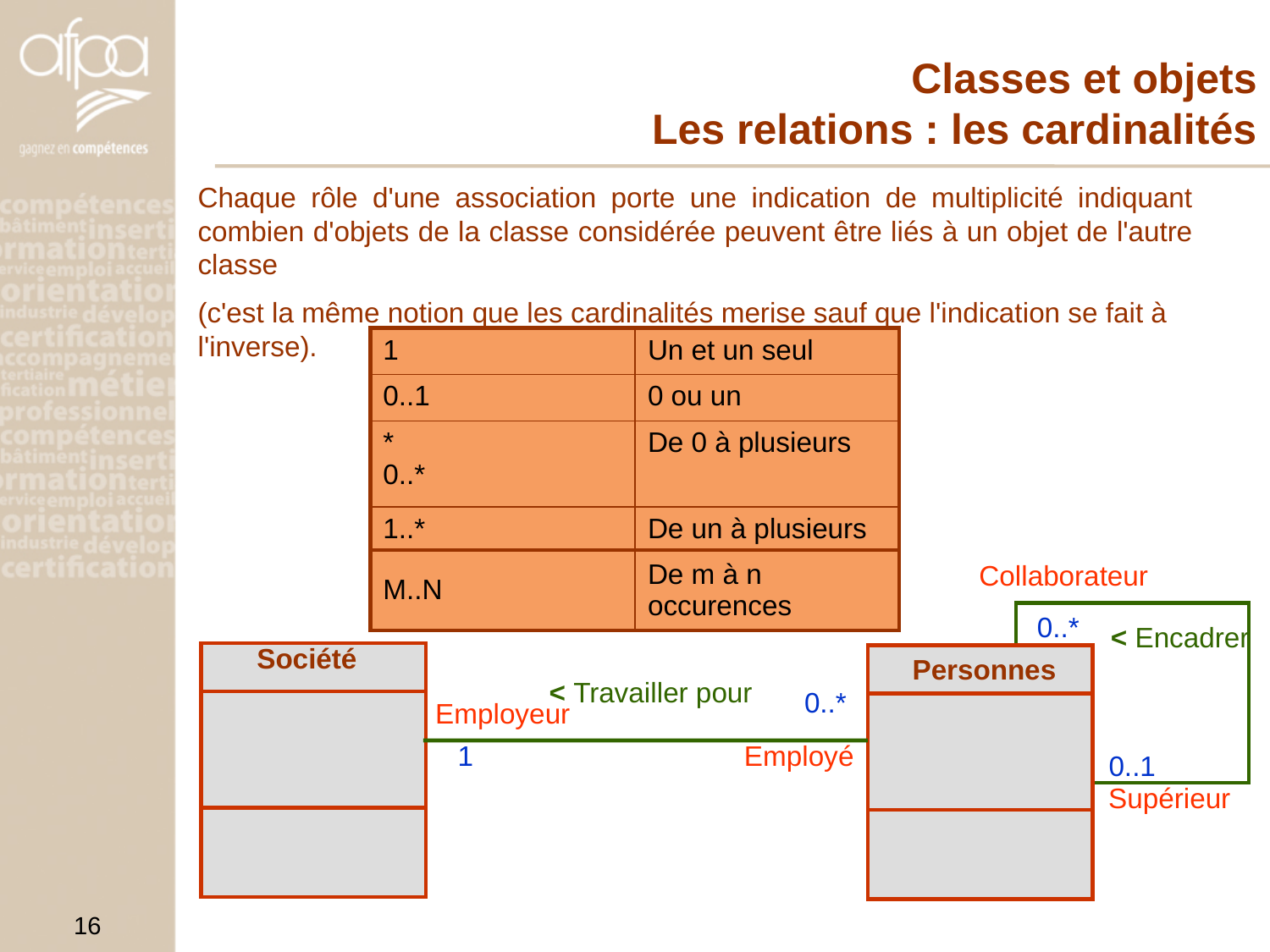

# Classes et objets Les relations : les cardinalités
Chaque rôle d'une association porte une indication de multiplicité indiquant combien d'objets de la classe considérée peuvent être liés à un objet de l'autre classe
(c'est la même notion que les cardinalités merise sauf que l'indication se fait à l'inverse).
| 1 | Un et un seul |
| --- | --- |
| 0..1 | 0 ou un |
| \* 0..\* | De 0 à plusieurs |
| 1..\* | De un à plusieurs |
| M..N | De m à n occurences |
| --- | --- |
Collaborateur

< Encadrer
Supérieur
0..*
Société

Personnes
< Travailler pour
Employeur
Employé

0..*
1
0..1